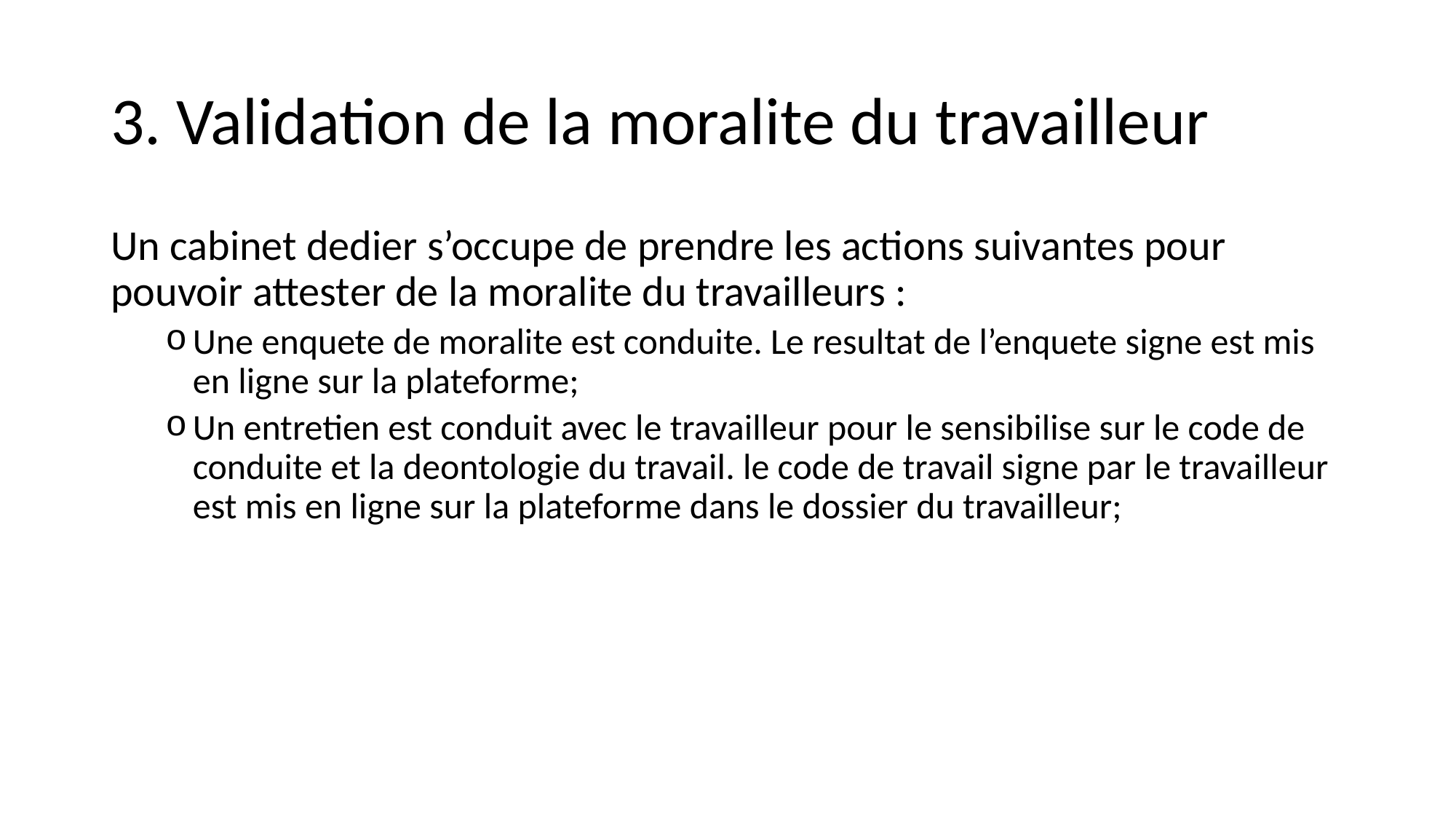

# 3. Validation de la moralite du travailleur
Un cabinet dedier s’occupe de prendre les actions suivantes pour pouvoir attester de la moralite du travailleurs :
Une enquete de moralite est conduite. Le resultat de l’enquete signe est mis en ligne sur la plateforme;
Un entretien est conduit avec le travailleur pour le sensibilise sur le code de conduite et la deontologie du travail. le code de travail signe par le travailleur est mis en ligne sur la plateforme dans le dossier du travailleur;